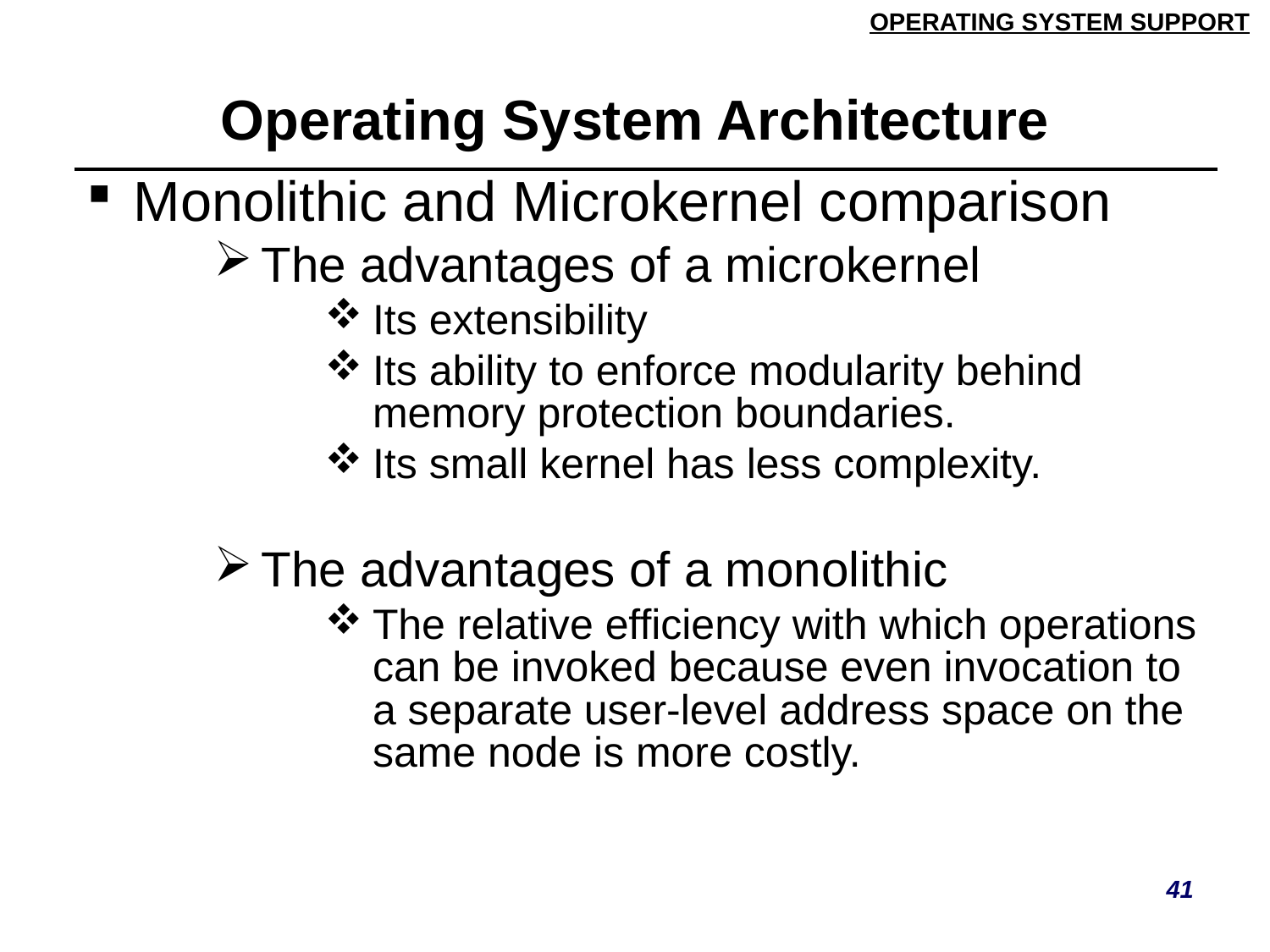

# Operating System Architecture
| Monolithic and Microkernel comparison The advantages of a microkernel Its extensibility Its ability to enforce modularity behind memory protection boundaries. Its small kernel has less complexity. The advantages of a monolithic The relative efficiency with which operations can be invoked because even invocation to a separate user-level address space on the same node is more costly. |
| --- |
41